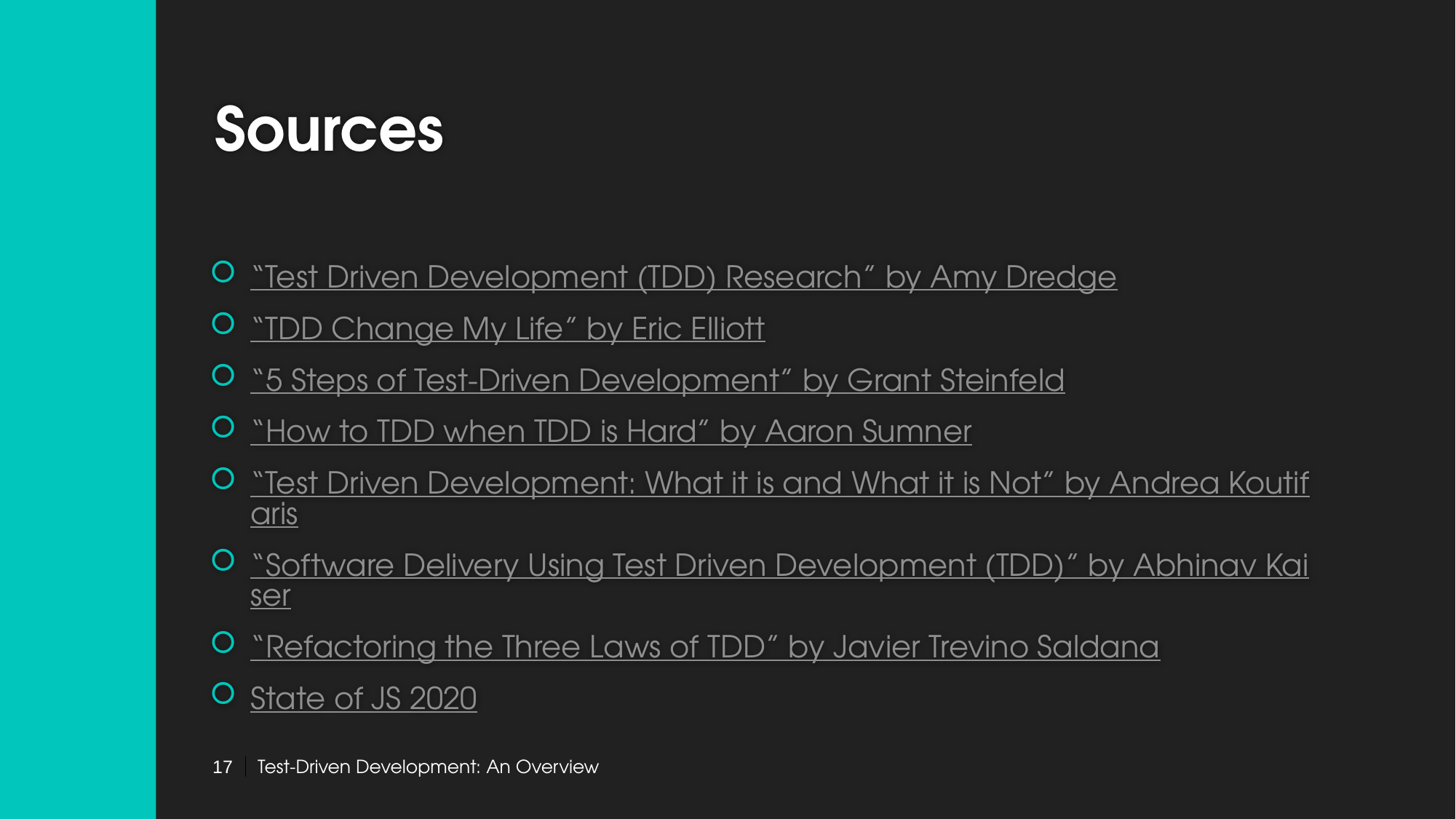

# Sources
“Test Driven Development (TDD) Research” by Amy Dredge
“TDD Change My Life” by Eric Elliott
“5 Steps of Test-Driven Development” by Grant Steinfeld
“How to TDD when TDD is Hard” by Aaron Sumner
“Test Driven Development: What it is and What it is Not” by Andrea Koutifaris
“Software Delivery Using Test Driven Development (TDD)” by Abhinav Kaiser
“Refactoring the Three Laws of TDD” by Javier Trevino Saldana
State of JS 2020
Test-Driven Development: An Overview